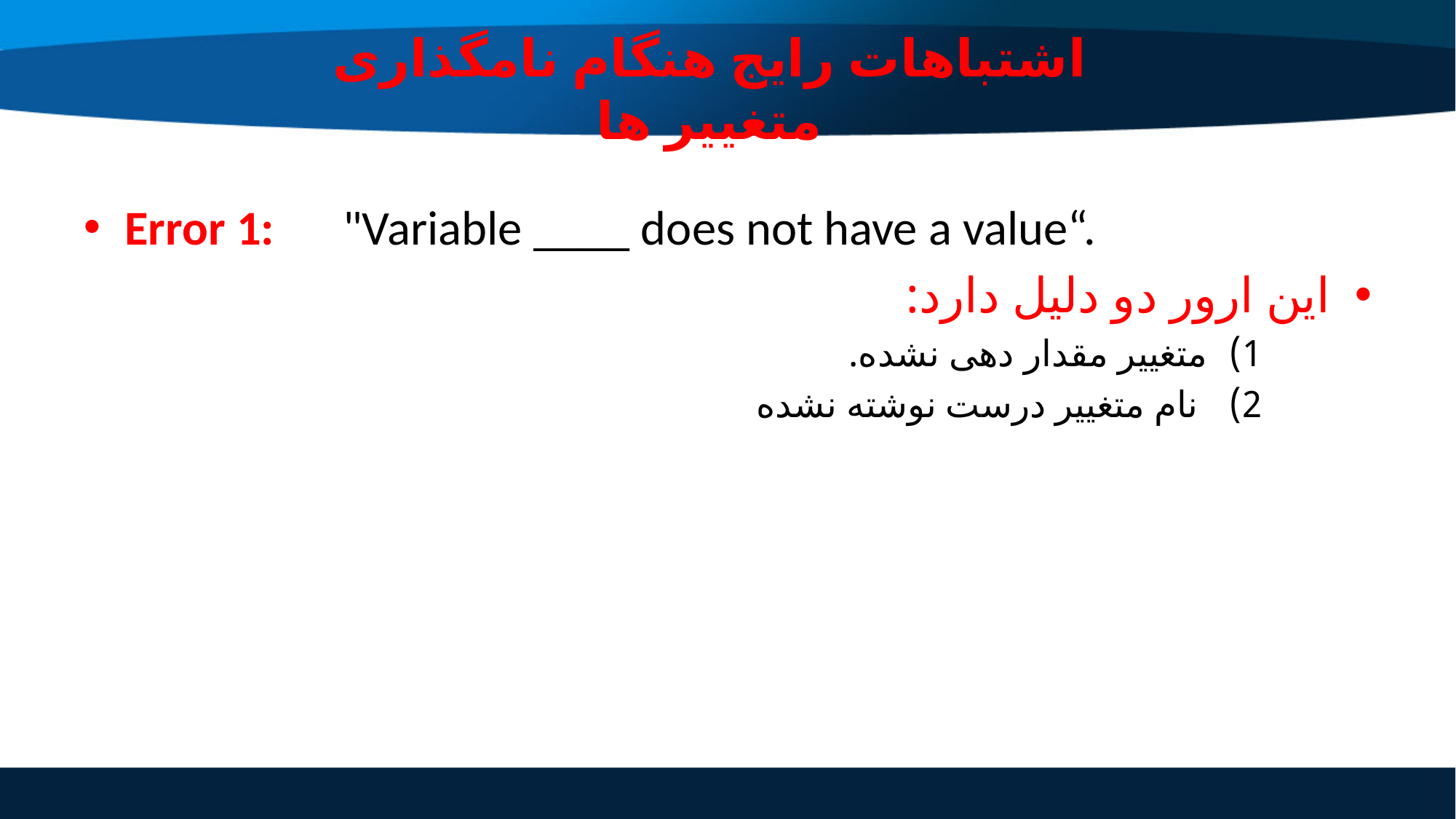

# اشتباهات رایج هنگام نامگذاری متغییر ها
Error 1:	"Variable ____ does not have a value“.
این ارور دو دلیل دارد:
متغییر مقدار دهی نشده.
 نام متغییر درست نوشته نشده